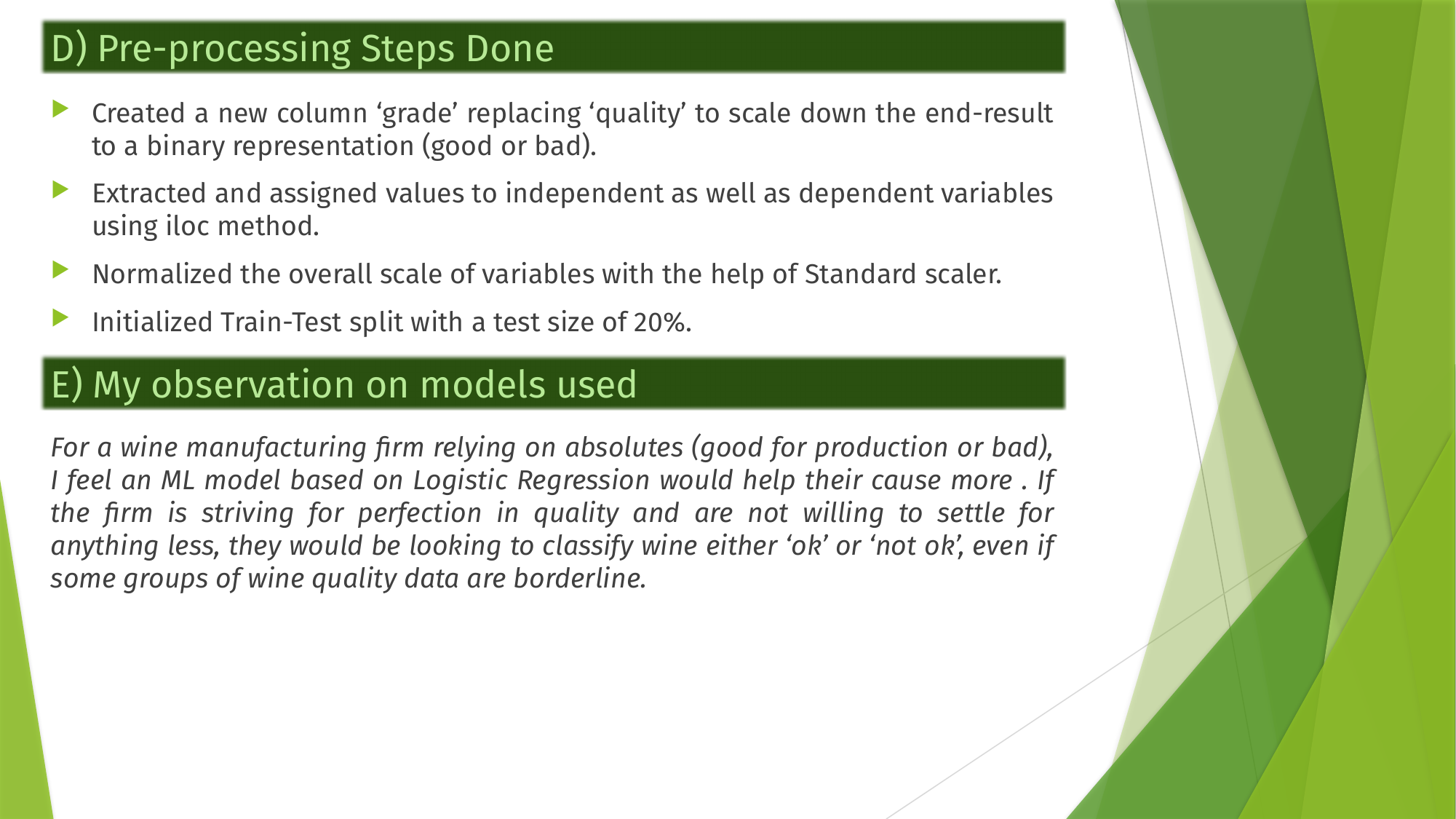

D) Pre-processing Steps Done
Created a new column ‘grade’ replacing ‘quality’ to scale down the end-result to a binary representation (good or bad).
Extracted and assigned values to independent as well as dependent variables using iloc method.
Normalized the overall scale of variables with the help of Standard scaler.
Initialized Train-Test split with a test size of 20%.
E) My observation on models used
For a wine manufacturing firm relying on absolutes (good for production or bad), I feel an ML model based on Logistic Regression would help their cause more . If the firm is striving for perfection in quality and are not willing to settle for anything less, they would be looking to classify wine either ‘ok’ or ‘not ok’, even if some groups of wine quality data are borderline.